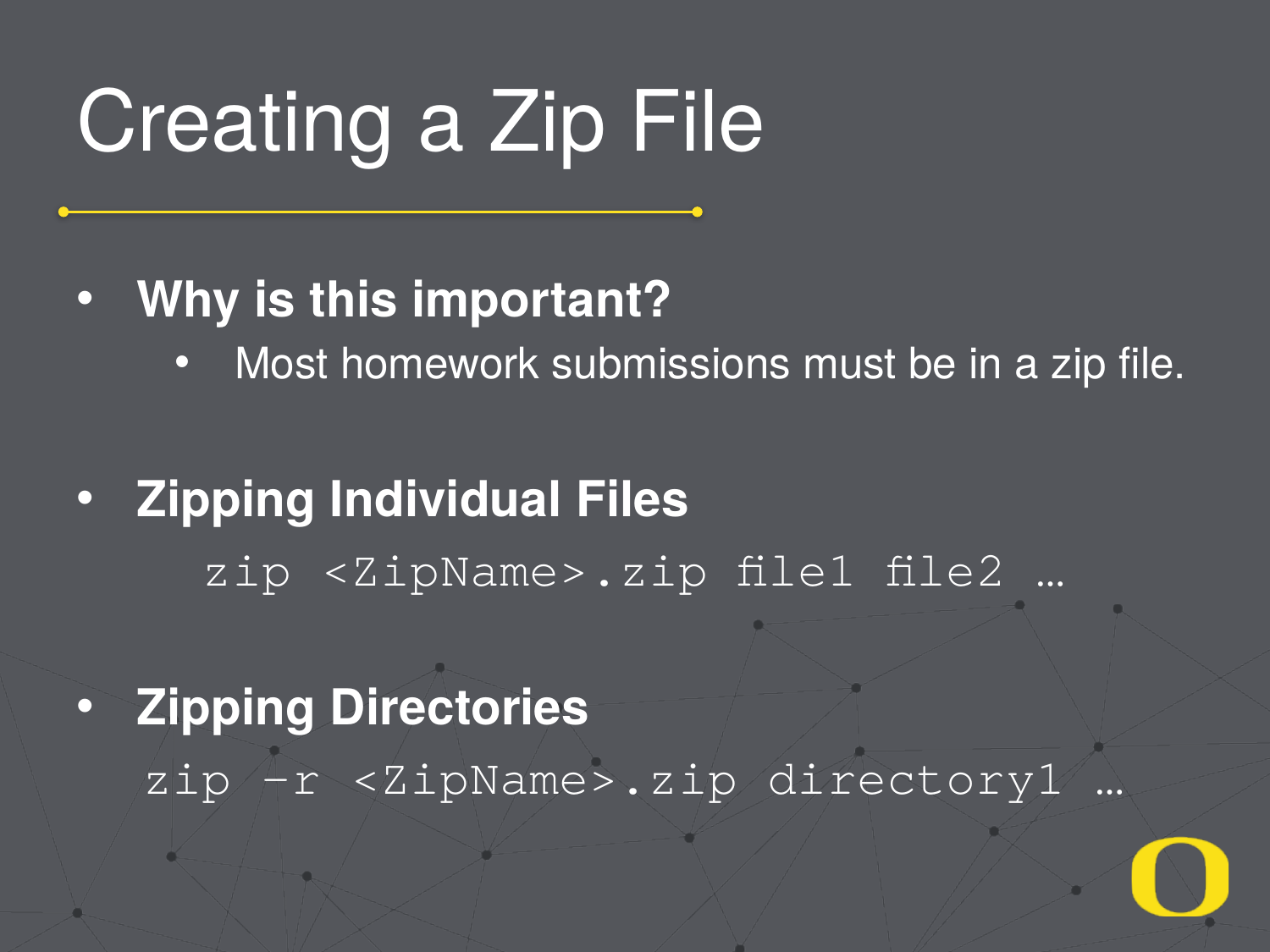

# Creating a Zip File
Why is this important?
Most homework submissions must be in a zip file.

Zipping Individual Files
zip <ZipName>.zip file1 file2 …

Zipping Directories
zip –r <ZipName>.zip directory1 …